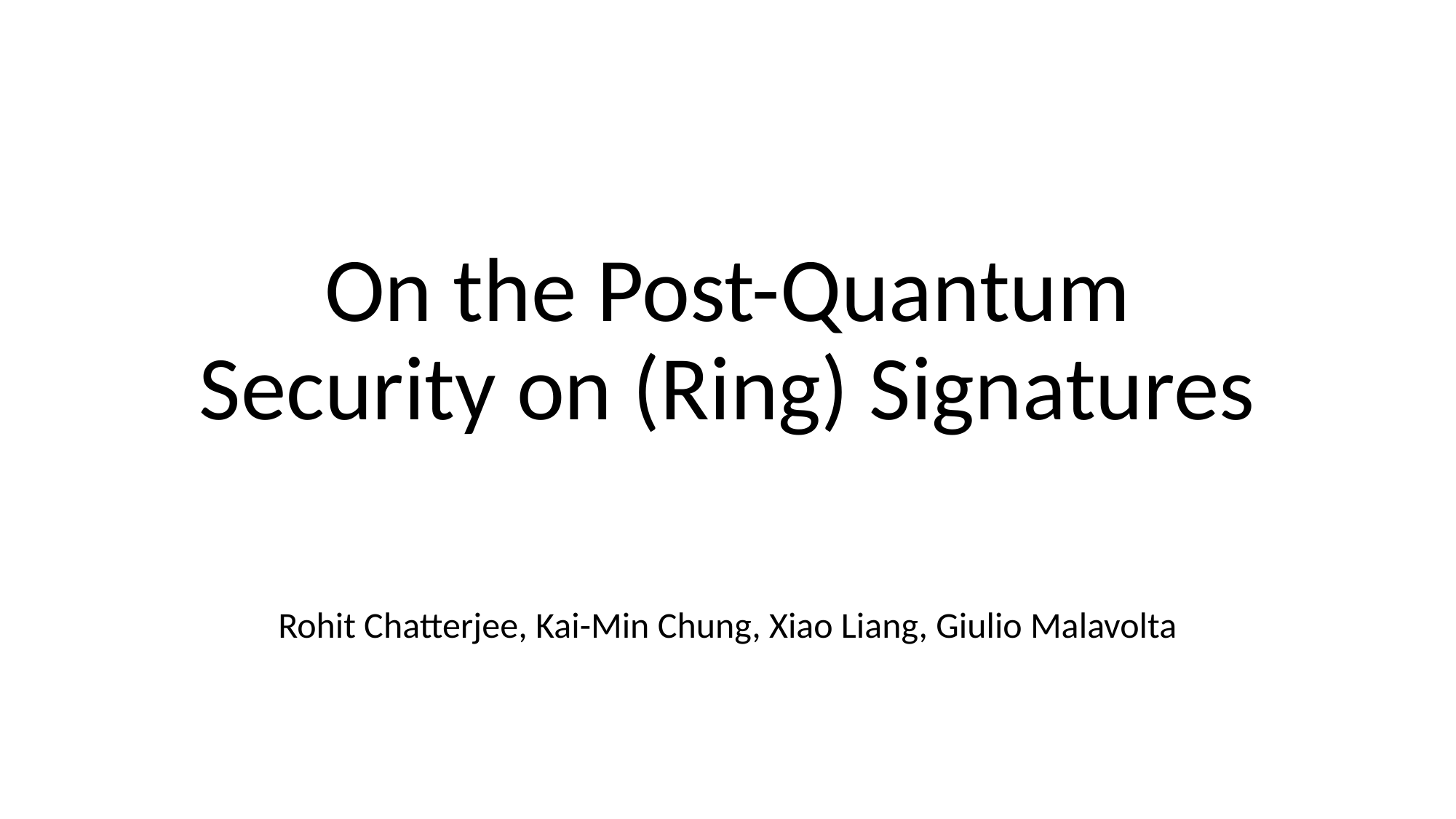

# On the Post-Quantum Security on (Ring) Signatures
Rohit Chatterjee, Kai-Min Chung, Xiao Liang, Giulio Malavolta